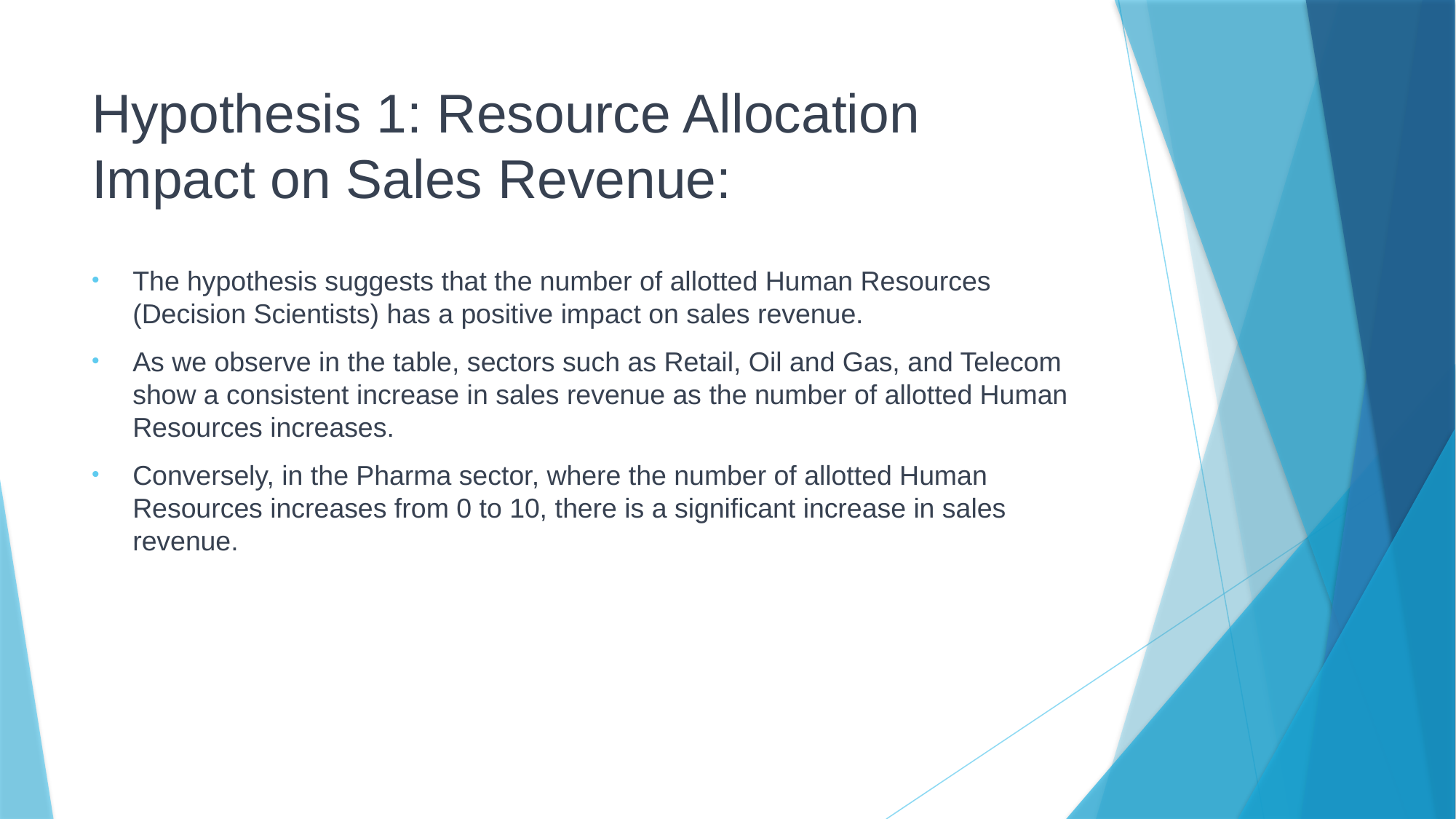

# Hypothesis 1: Resource Allocation Impact on Sales Revenue:
The hypothesis suggests that the number of allotted Human Resources (Decision Scientists) has a positive impact on sales revenue.
As we observe in the table, sectors such as Retail, Oil and Gas, and Telecom show a consistent increase in sales revenue as the number of allotted Human Resources increases.
Conversely, in the Pharma sector, where the number of allotted Human Resources increases from 0 to 10, there is a significant increase in sales revenue.